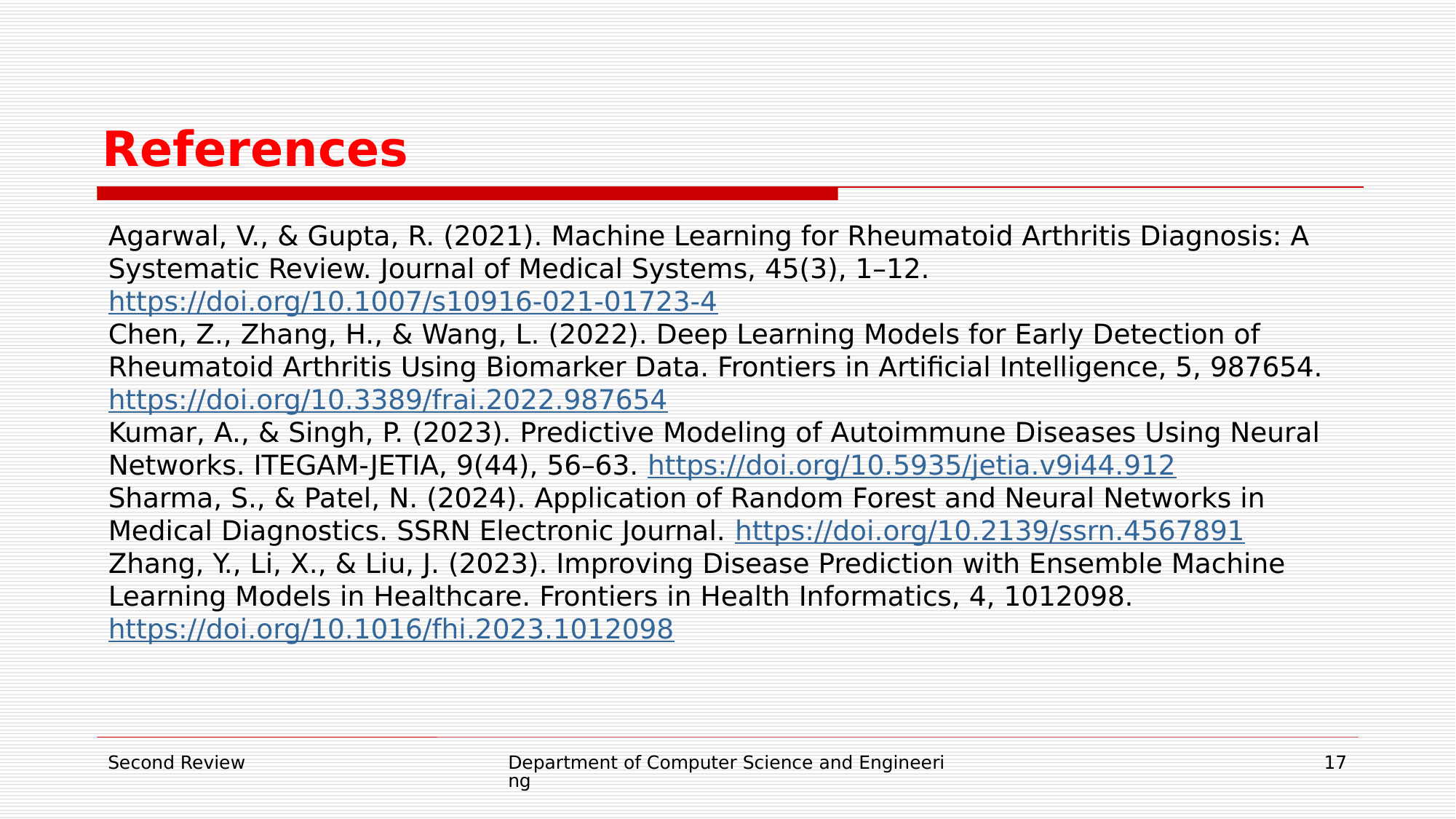

# References

Agarwal, V., & Gupta, R. (2021). Machine Learning for Rheumatoid Arthritis Diagnosis: A Systematic Review. Journal of Medical Systems, 45(3), 1–12. https://doi.org/10.1007/s10916-021-01723-4
Chen, Z., Zhang, H., & Wang, L. (2022). Deep Learning Models for Early Detection of Rheumatoid Arthritis Using Biomarker Data. Frontiers in Artificial Intelligence, 5, 987654. https://doi.org/10.3389/frai.2022.987654
Kumar, A., & Singh, P. (2023). Predictive Modeling of Autoimmune Diseases Using Neural Networks. ITEGAM-JETIA, 9(44), 56–63. https://doi.org/10.5935/jetia.v9i44.912
Sharma, S., & Patel, N. (2024). Application of Random Forest and Neural Networks in Medical Diagnostics. SSRN Electronic Journal. https://doi.org/10.2139/ssrn.4567891
Zhang, Y., Li, X., & Liu, J. (2023). Improving Disease Prediction with Ensemble Machine Learning Models in Healthcare. Frontiers in Health Informatics, 4, 1012098. https://doi.org/10.1016/fhi.2023.1012098

Second Review
Department of Computer Science and Engineering
17